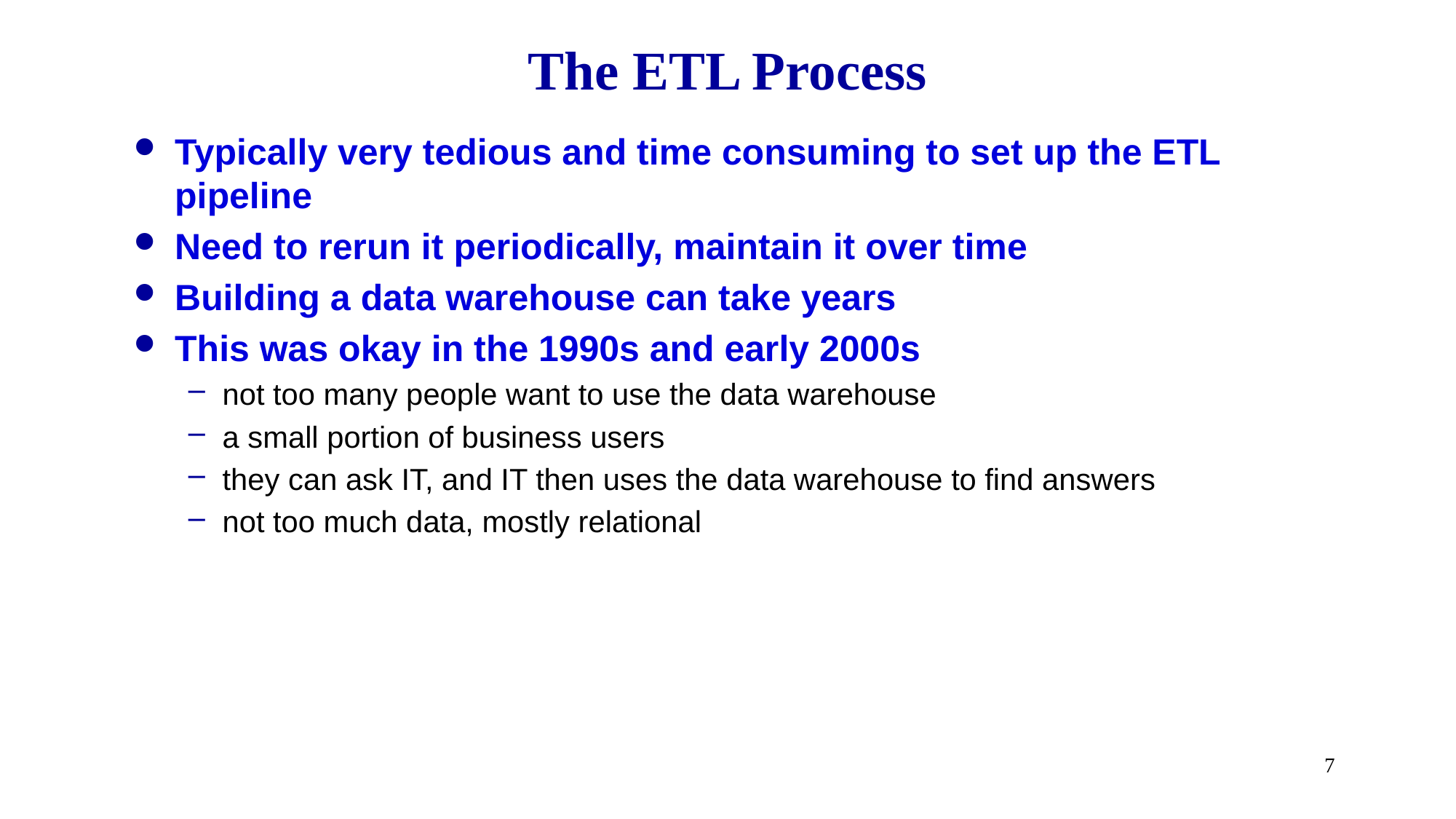

# The ETL Process
Typically very tedious and time consuming to set up the ETL pipeline
Need to rerun it periodically, maintain it over time
Building a data warehouse can take years
This was okay in the 1990s and early 2000s
not too many people want to use the data warehouse
a small portion of business users
they can ask IT, and IT then uses the data warehouse to find answers
not too much data, mostly relational
7